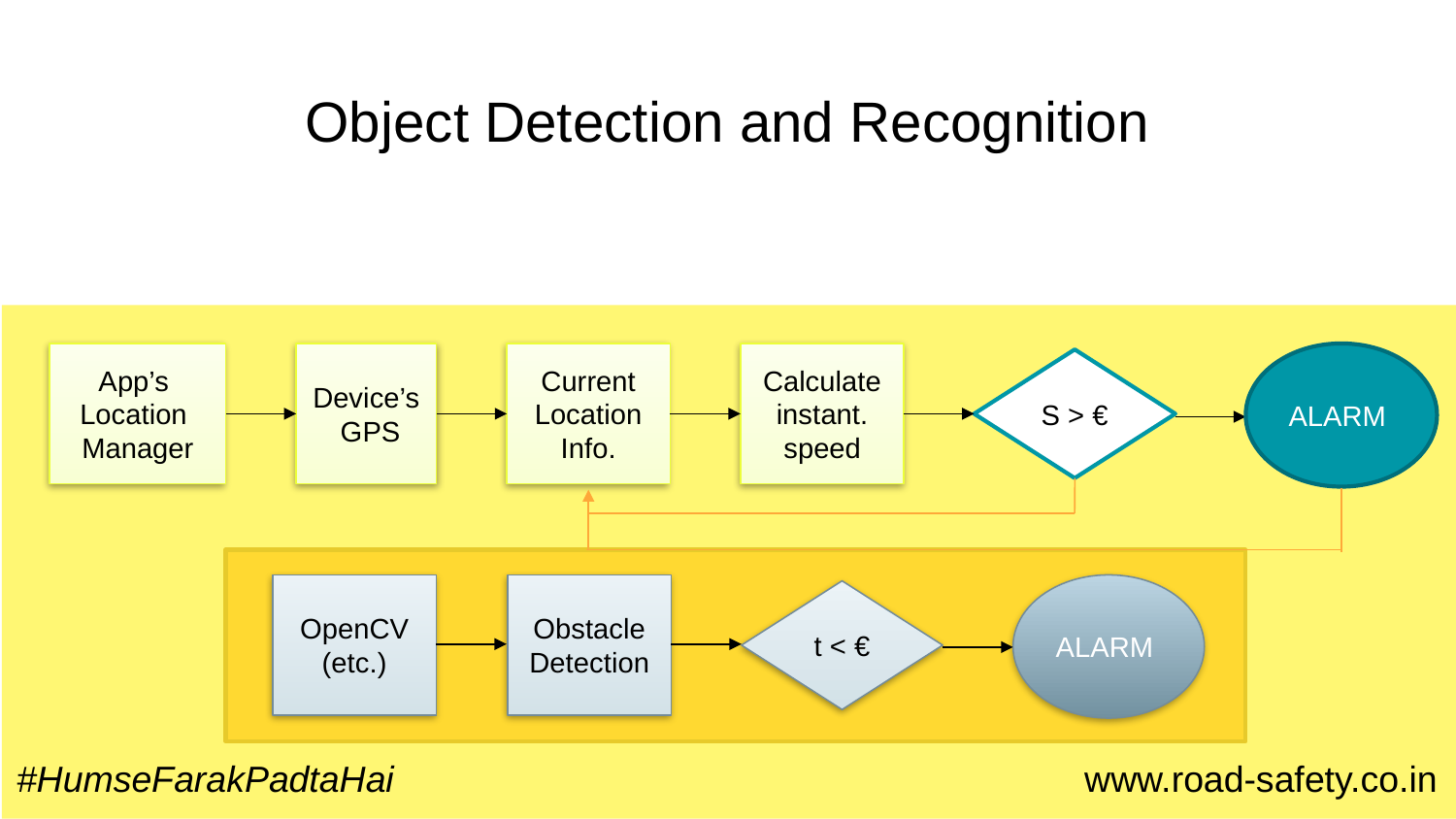

# Object Detection and Recognition

App’s  Location  Manager
Device’s  GPS
Current Location Info.
Calculate instant. speed
ALARM
S > €

OpenCV (etc.)
Obstacle Detection
ALARM
t < €
#HumseFarakPadtaHai                                                                    www.road-safety.co.in